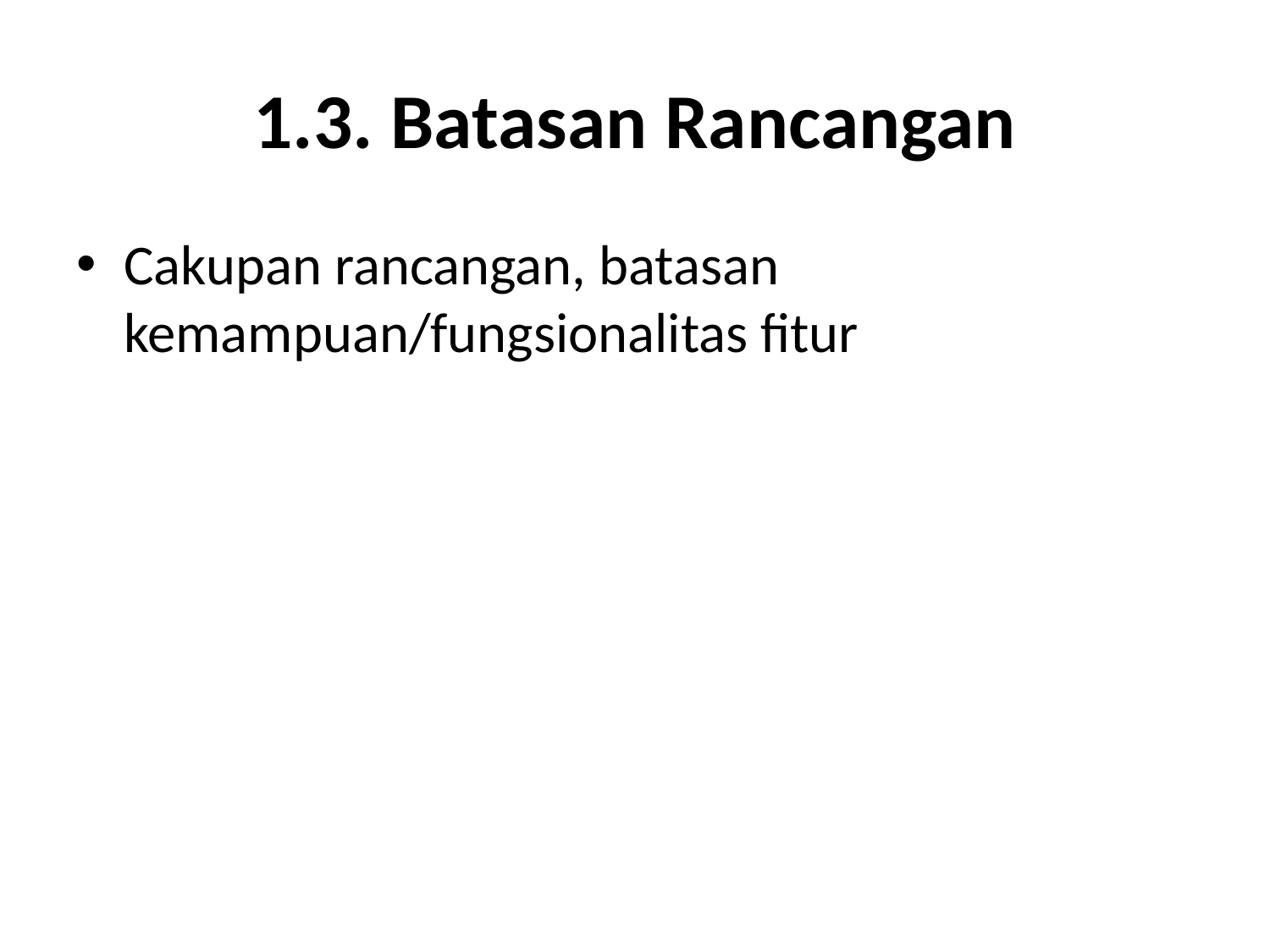

# 1.3. Batasan Rancangan
Cakupan rancangan, batasan kemampuan/fungsionalitas fitur